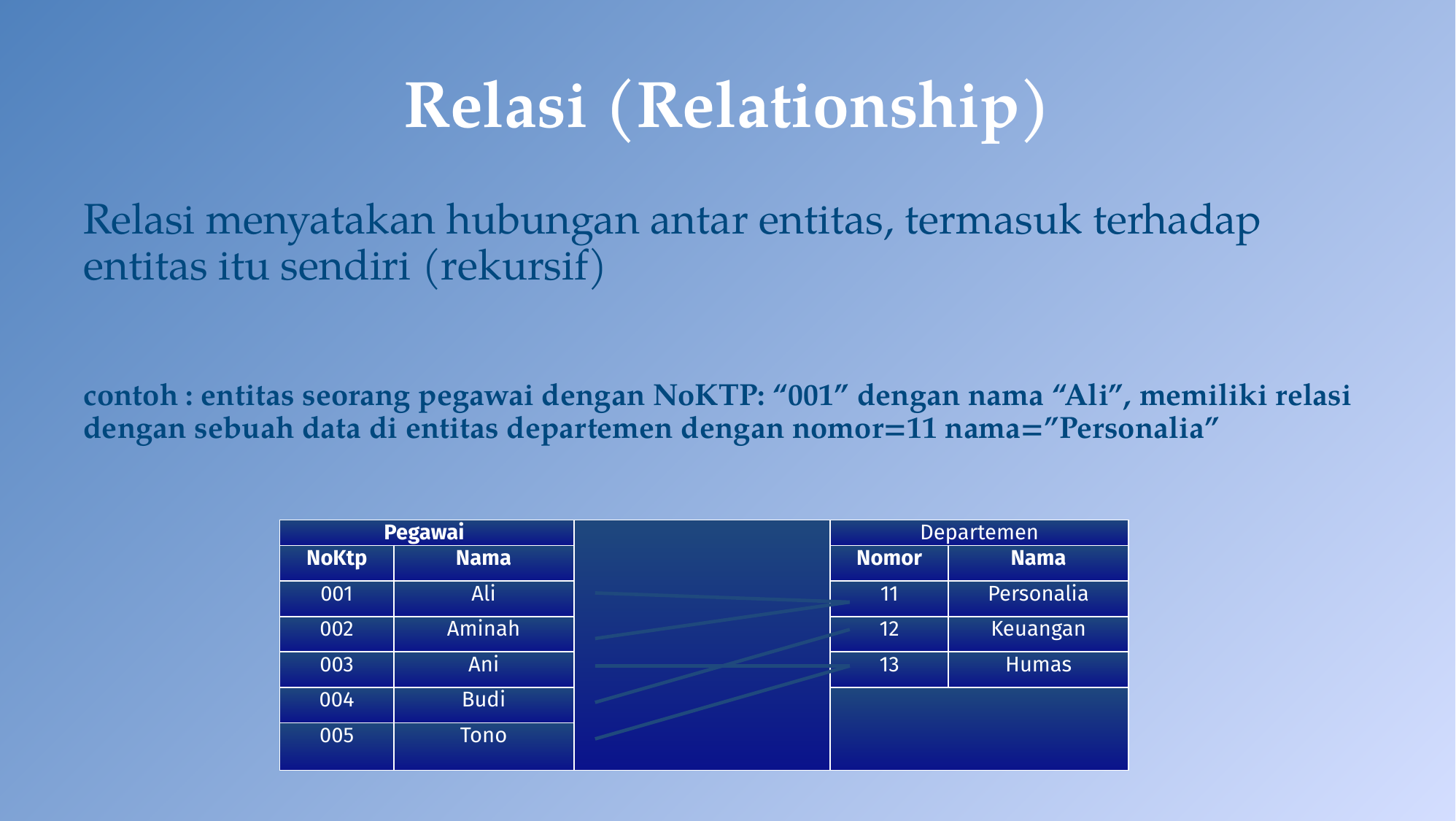

# Relasi (Relationship)
Relasi menyatakan hubungan antar entitas, termasuk terhadap entitas itu sendiri (rekursif)

contoh : entitas seorang pegawai dengan NoKTP: “001” dengan nama “Ali”, memiliki relasi dengan sebuah data di entitas departemen dengan nomor=11 nama=”Personalia”

| Pegawai |  |  | Departemen |  |
| --- | --- | --- | --- | --- |
| NoKtp | Nama |  | Nomor | Nama |
| 001 | Ali |  | 11 | Personalia |
| 002 | Aminah |  | 12 | Keuangan |
| 003 | Ani |  | 13 | Humas |
| 004 | Budi |  |  |  |
| 005 | Tono |  |  |  |